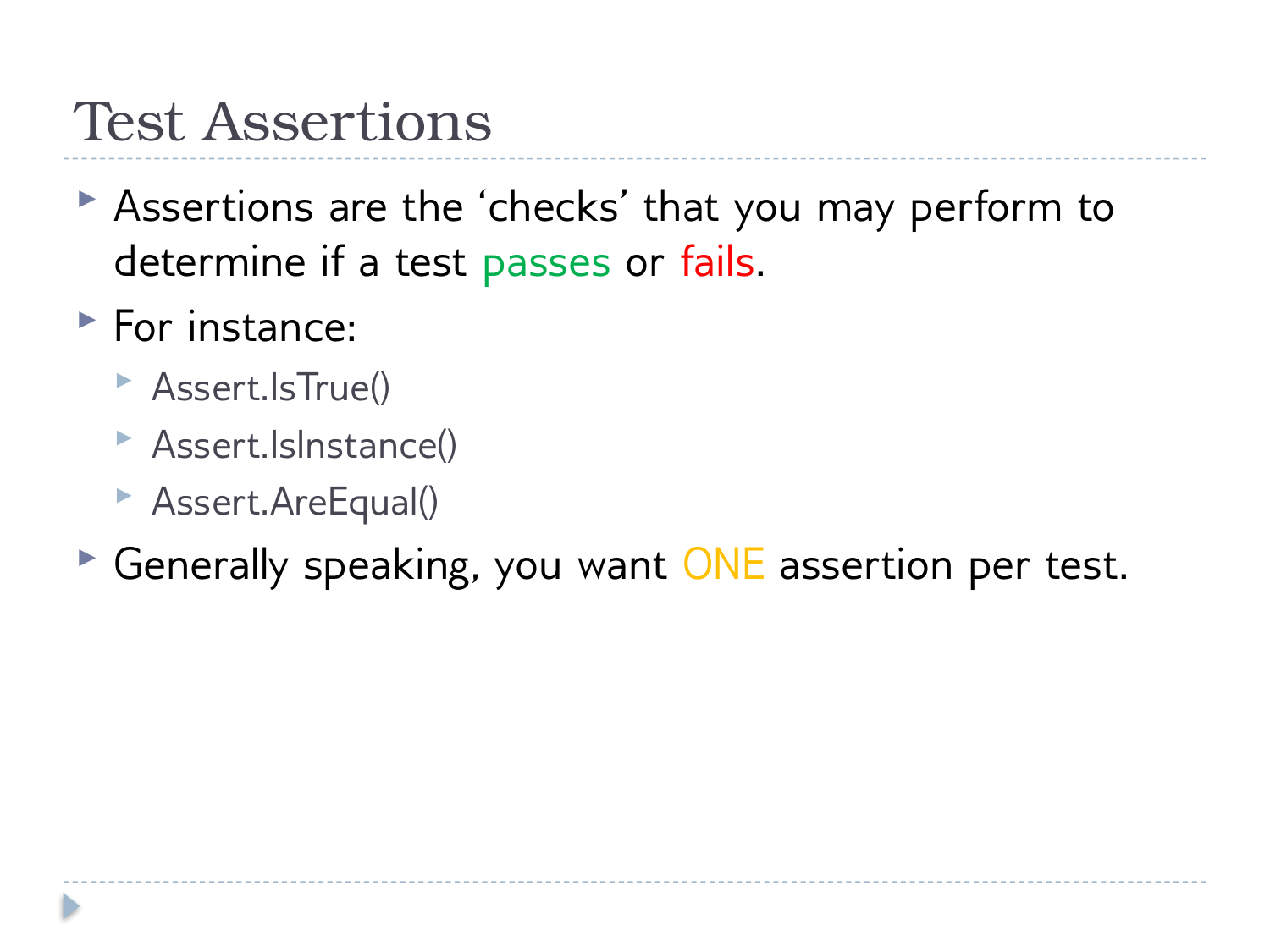

# Test Assertions
Assertions are the ‘checks’ that you may perform to determine if a test passes or fails.
For instance:
Assert.IsTrue()
Assert.IsInstance()
Assert.AreEqual()
Generally speaking, you want ONE assertion per test.